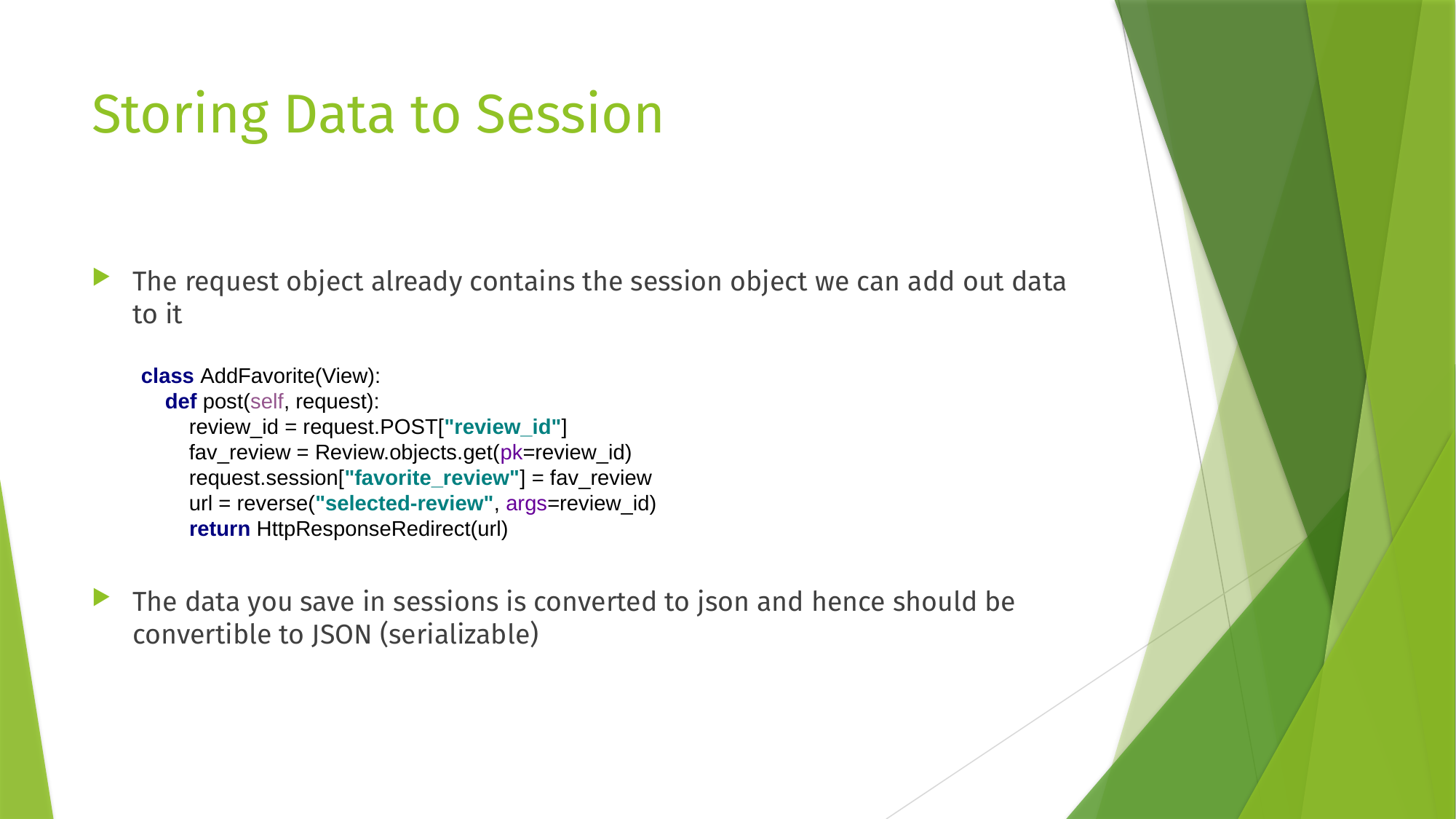

# Storing Data to Session
The request object already contains the session object we can add out data to it

The data you save in sessions is converted to json and hence should be convertible to JSON (serializable)
class AddFavorite(View):
    def post(self, request):
        review_id = request.POST["review_id"]
        fav_review = Review.objects.get(pk=review_id)
        request.session["favorite_review"] = fav_review
        url = reverse("selected-review", args=review_id)
        return HttpResponseRedirect(url)